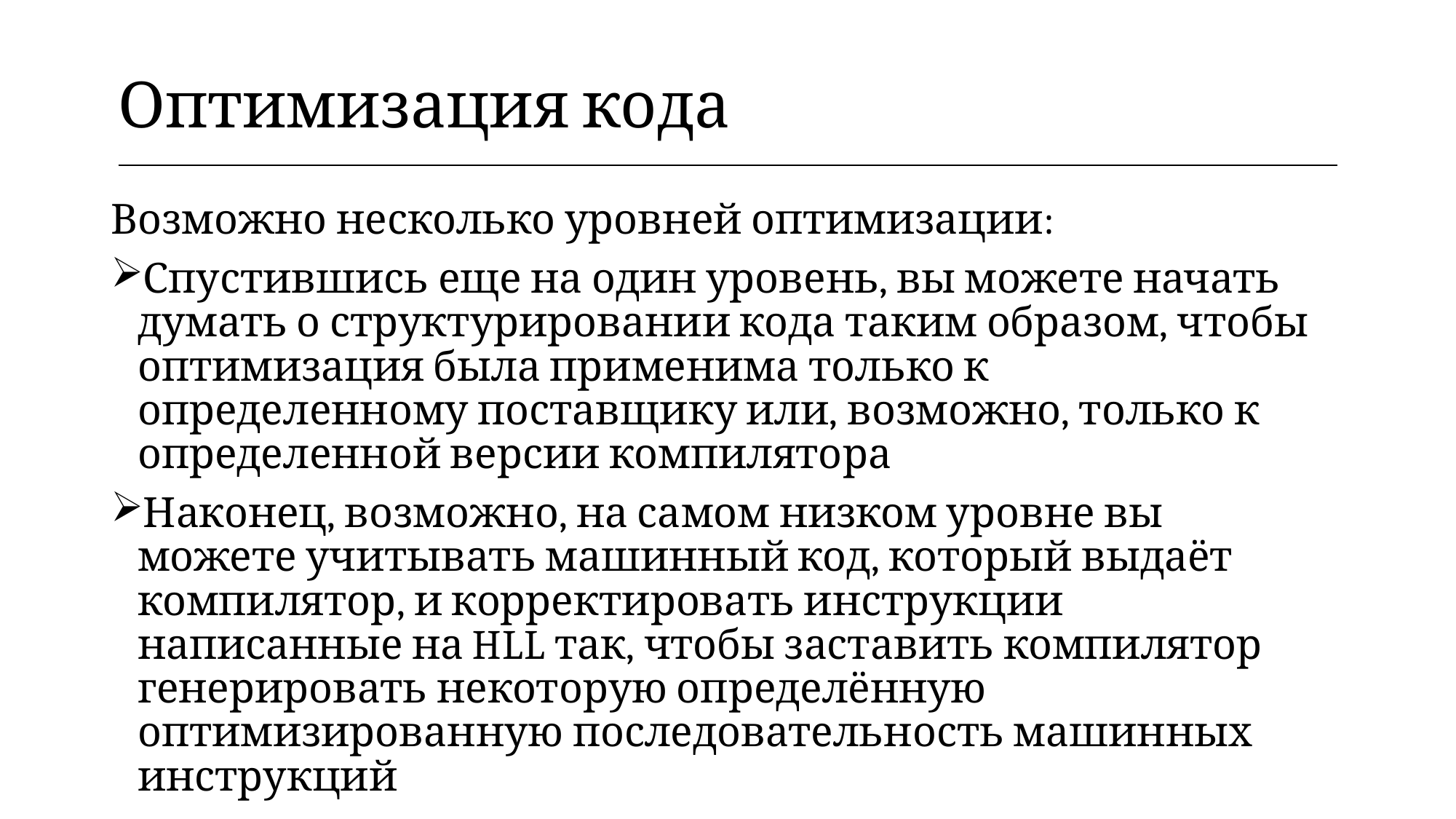

| Оптимизация кода |
| --- |
Возможно несколько уровней оптимизации:
Спустившись еще на один уровень, вы можете начать думать о структурировании кода таким образом, чтобы оптимизация была применима только к определенному поставщику или, возможно, только к определенной версии компилятора
Наконец, возможно, на самом низком уровне вы можете учитывать машинный код, который выдаёт компилятор, и корректировать инструкции написанные на HLL так, чтобы заставить компилятор генерировать некоторую определённую оптимизированную последовательность машинных инструкций